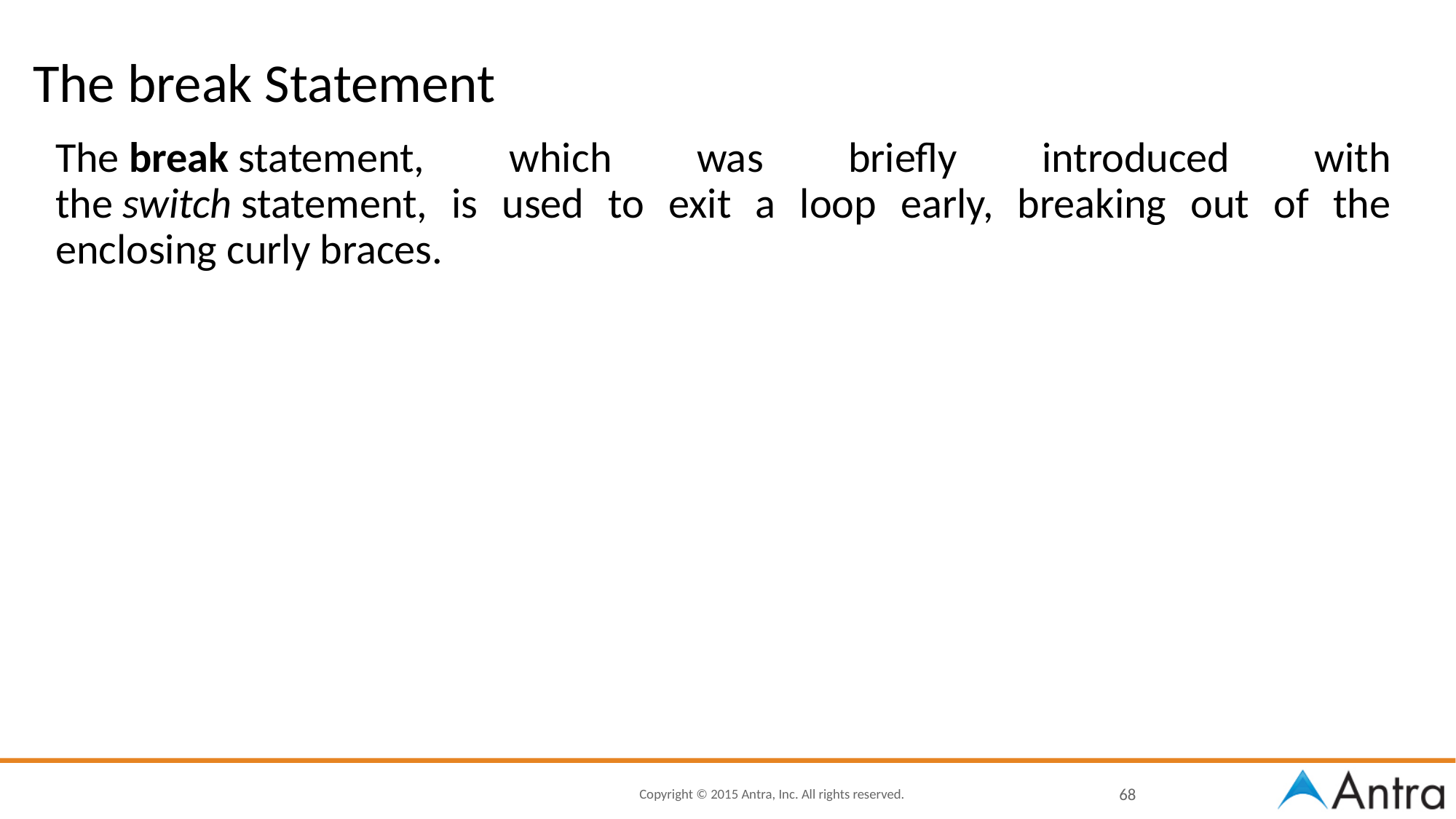

# The break Statement
The break statement, which was briefly introduced with the switch statement, is used to exit a loop early, breaking out of the enclosing curly braces.

68